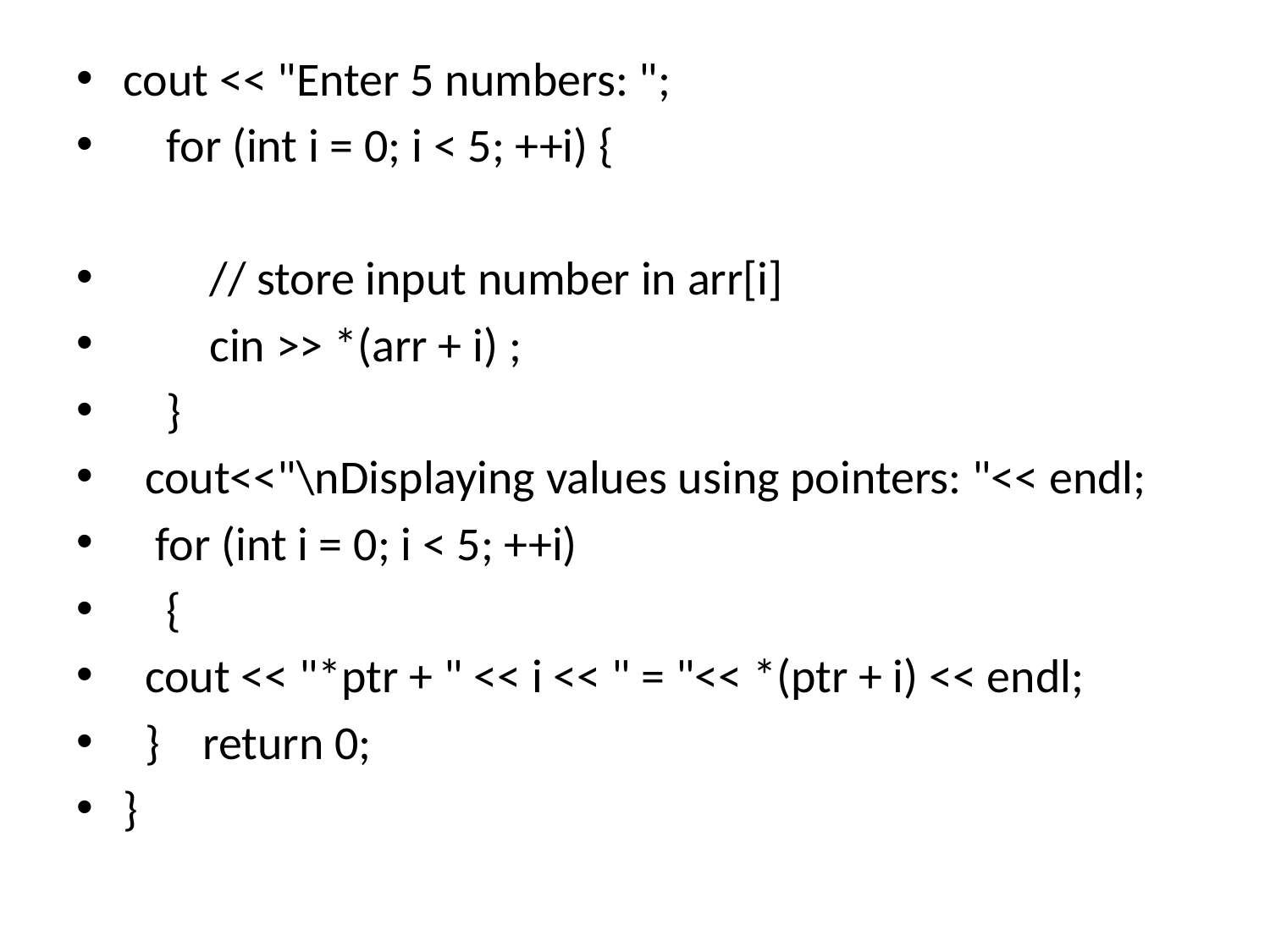

cout << "Enter 5 numbers: ";
    for (int i = 0; i < 5; ++i) {

        // store input number in arr[i]
        cin >> *(arr + i) ;
    }
  cout<<"\nDisplaying values using pointers: "<< endl;
   for (int i = 0; i < 5; ++i)
    {
  cout << "*ptr + " << i << " = "<< *(ptr + i) << endl;
  }    return 0;
}